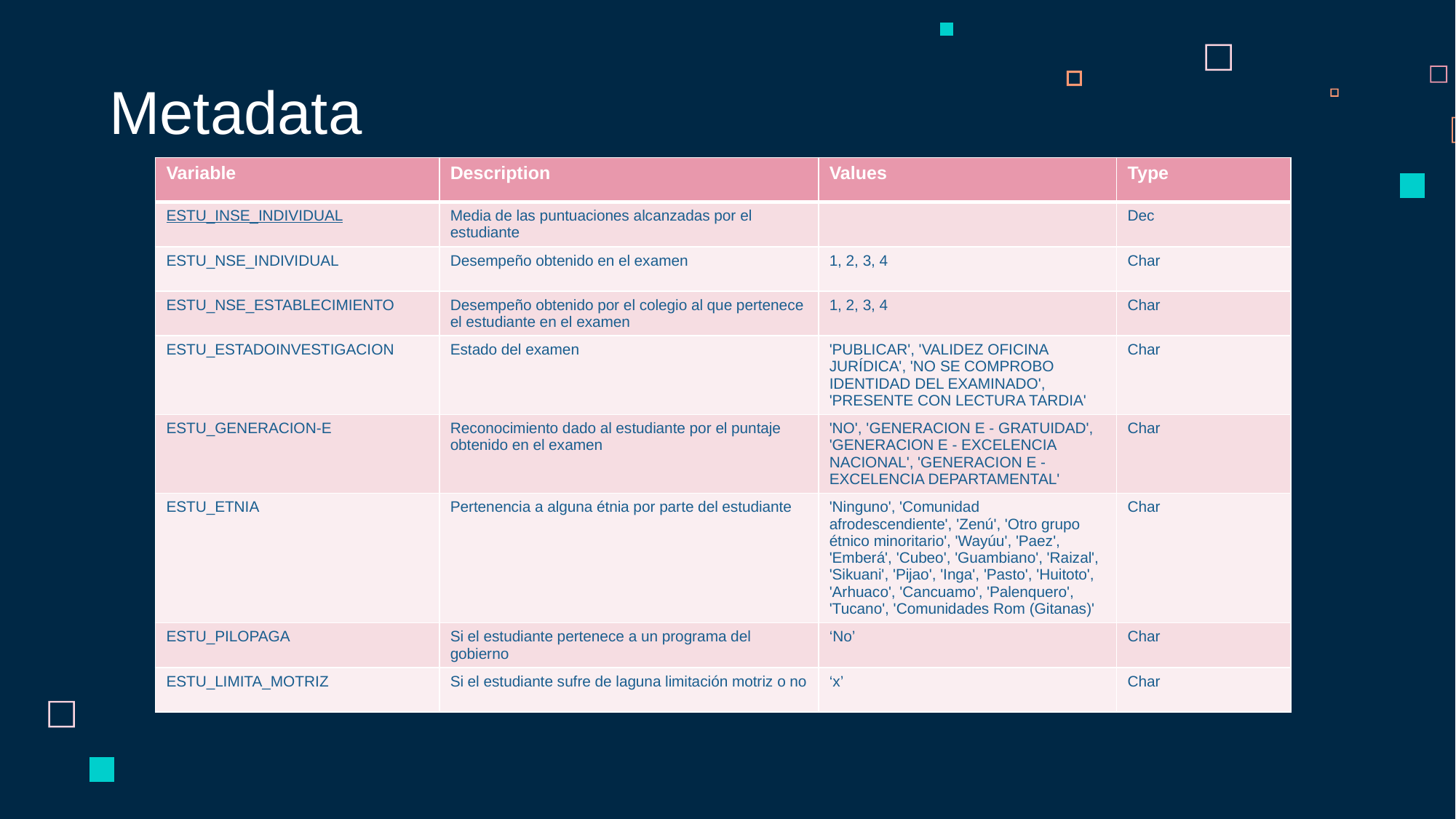

# Metadata
| Variable | Description | Values | Type |
| --- | --- | --- | --- |
| ESTU\_INSE\_INDIVIDUAL | Media de las puntuaciones alcanzadas por el estudiante |  | Dec |
| ESTU\_NSE\_INDIVIDUAL | Desempeño obtenido en el examen | 1, 2, 3, 4 | Char |
| ESTU\_NSE\_ESTABLECIMIENTO | Desempeño obtenido por el colegio al que pertenece el estudiante en el examen | 1, 2, 3, 4 | Char |
| ESTU\_ESTADOINVESTIGACION | Estado del examen | 'PUBLICAR', 'VALIDEZ OFICINA JURÍDICA', 'NO SE COMPROBO IDENTIDAD DEL EXAMINADO', 'PRESENTE CON LECTURA TARDIA' | Char |
| ESTU\_GENERACION-E | Reconocimiento dado al estudiante por el puntaje obtenido en el examen | 'NO', 'GENERACION E - GRATUIDAD', 'GENERACION E - EXCELENCIA NACIONAL', 'GENERACION E - EXCELENCIA DEPARTAMENTAL' | Char |
| ESTU\_ETNIA | Pertenencia a alguna étnia por parte del estudiante | 'Ninguno', 'Comunidad afrodescendiente', 'Zenú', 'Otro grupo étnico minoritario', 'Wayúu', 'Paez', 'Emberá', 'Cubeo', 'Guambiano', 'Raizal', 'Sikuani', 'Pijao', 'Inga', 'Pasto', 'Huitoto', 'Arhuaco', 'Cancuamo', 'Palenquero', 'Tucano', 'Comunidades Rom (Gitanas)' | Char |
| ESTU\_PILOPAGA | Si el estudiante pertenece a un programa del gobierno | ‘No’ | Char |
| ESTU\_LIMITA\_MOTRIZ | Si el estudiante sufre de laguna limitación motriz o no | ‘x’ | Char |